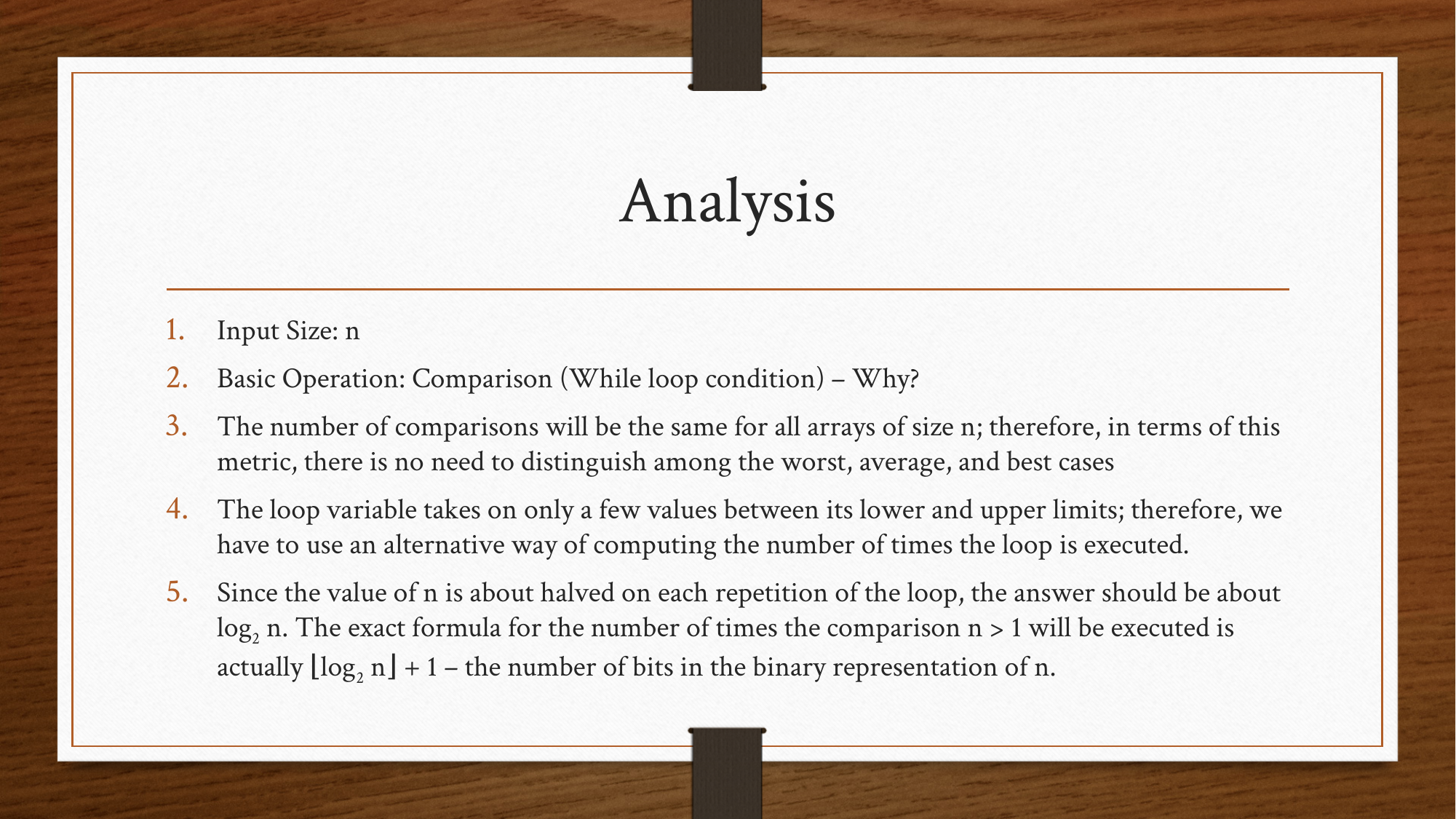

# Analysis
Input Size: n
Basic Operation: Comparison (While loop condition) – Why?
The number of comparisons will be the same for all arrays of size n; therefore, in terms of this metric, there is no need to distinguish among the worst, average, and best cases
The loop variable takes on only a few values between its lower and upper limits; therefore, we have to use an alternative way of computing the number of times the loop is executed.
Since the value of n is about halved on each repetition of the loop, the answer should be about log2 n. The exact formula for the number of times the comparison n > 1 will be executed is actually ⌊log2 n⌋ + 1 – the number of bits in the binary representation of n.